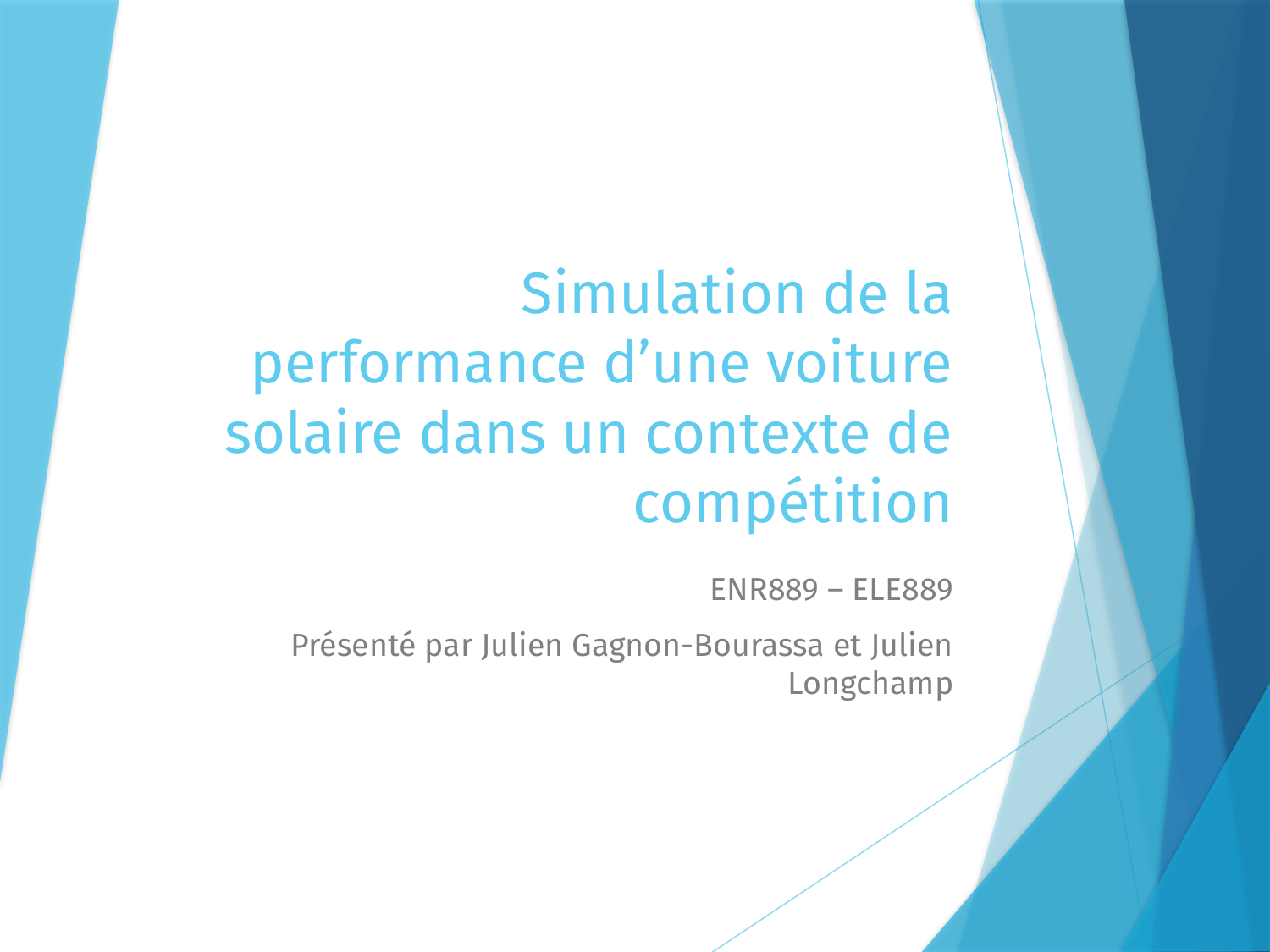

# Simulation de la performance d’une voiture solaire dans un contexte de compétition
ENR889 – ELE889
Présenté par Julien Gagnon-Bourassa et Julien Longchamp